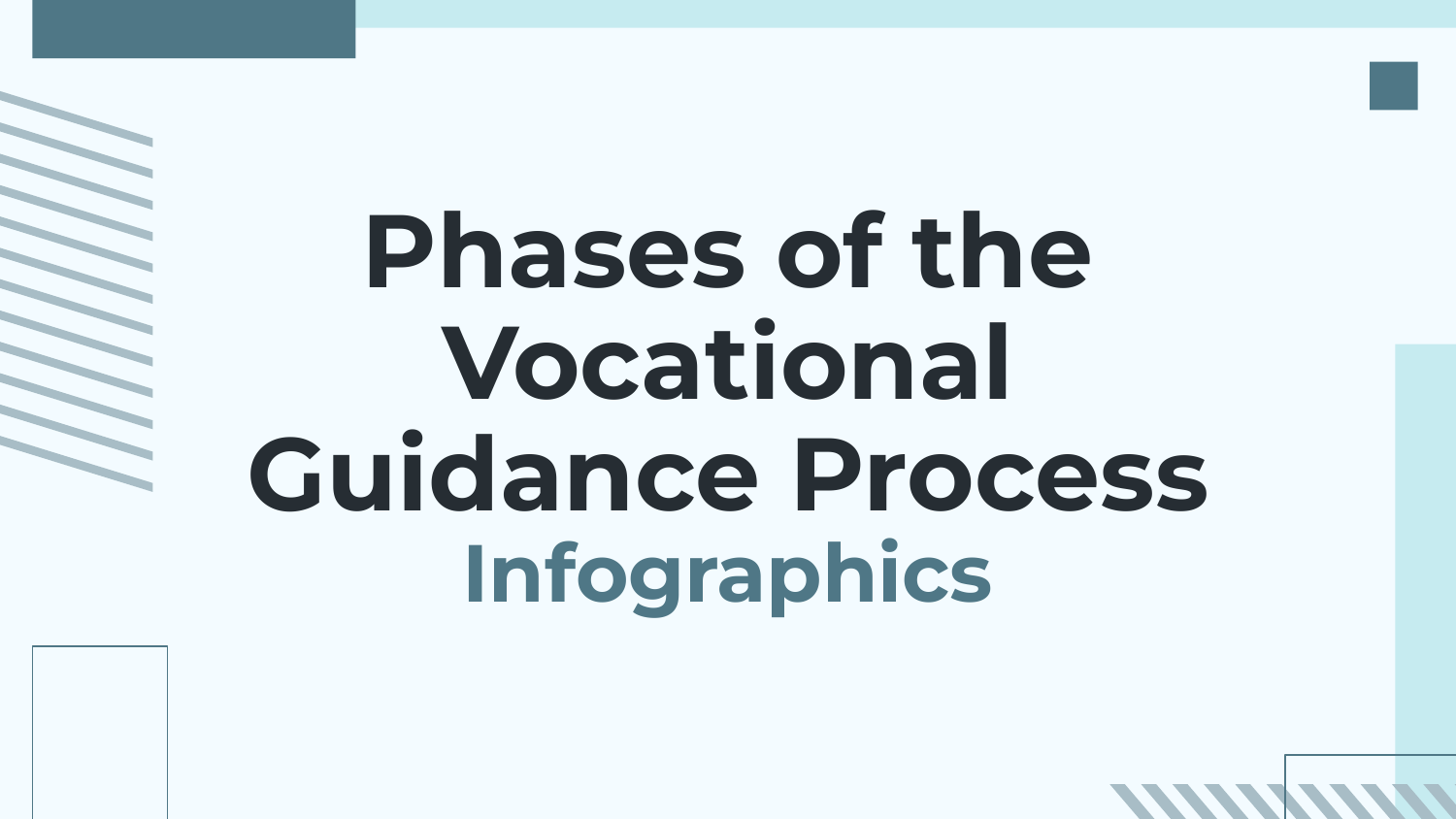

# Phases of the Vocational Guidance Process
Infographics